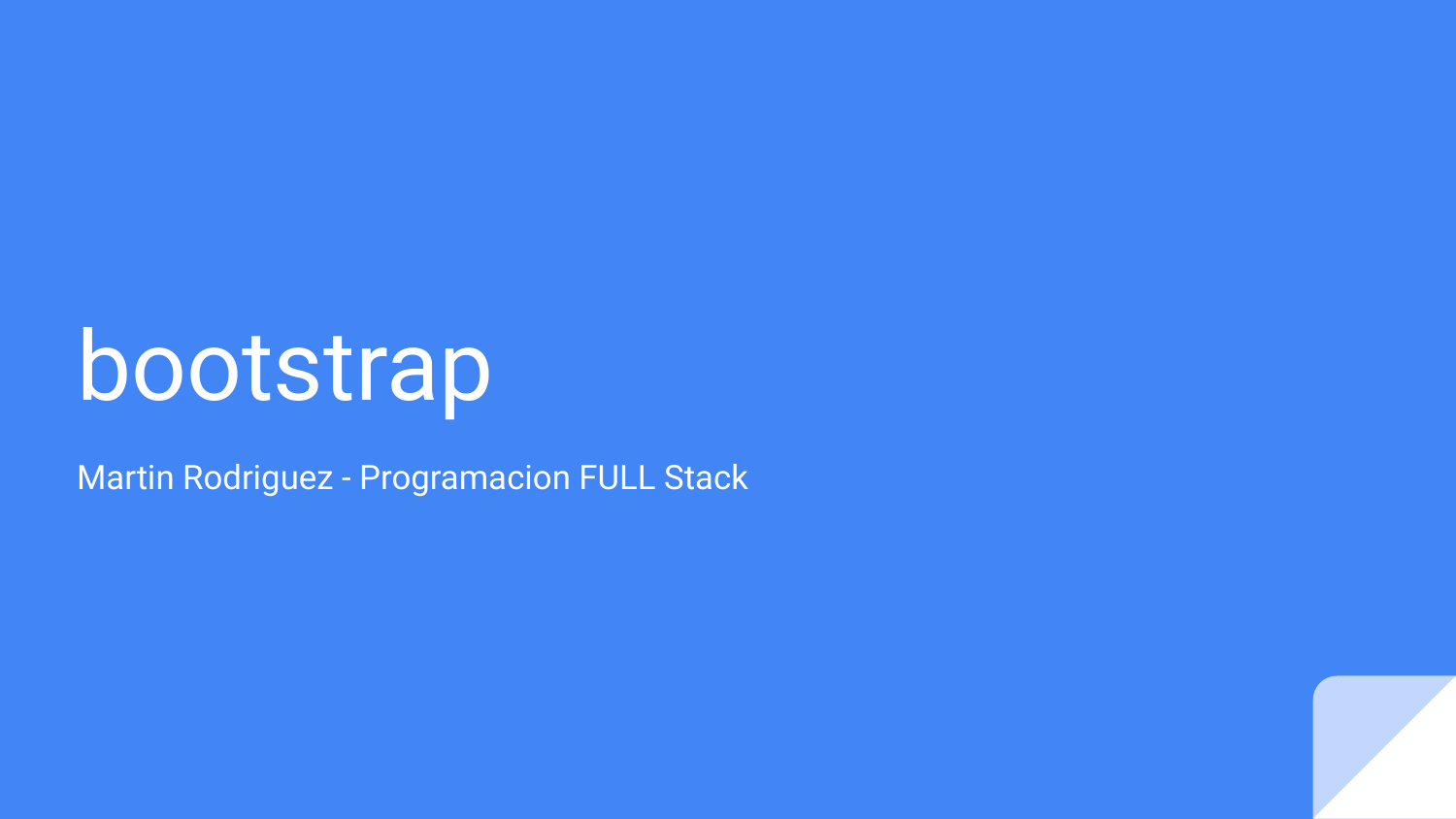

# bootstrap
Martin Rodriguez - Programacion FULL Stack